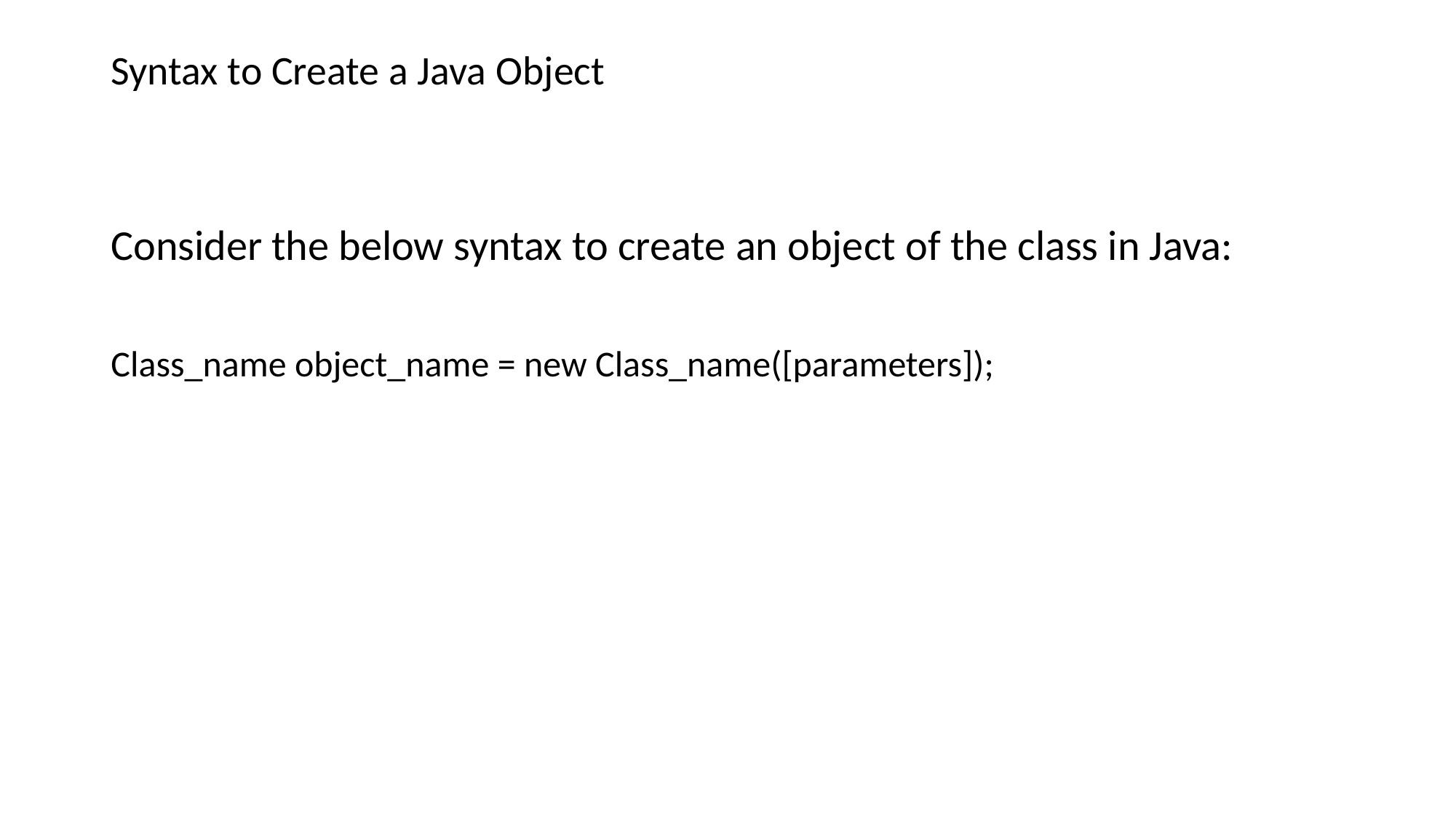

# Syntax to Create a Java Object
Consider the below syntax to create an object of the class in Java:

Class_name object_name = new Class_name([parameters]);